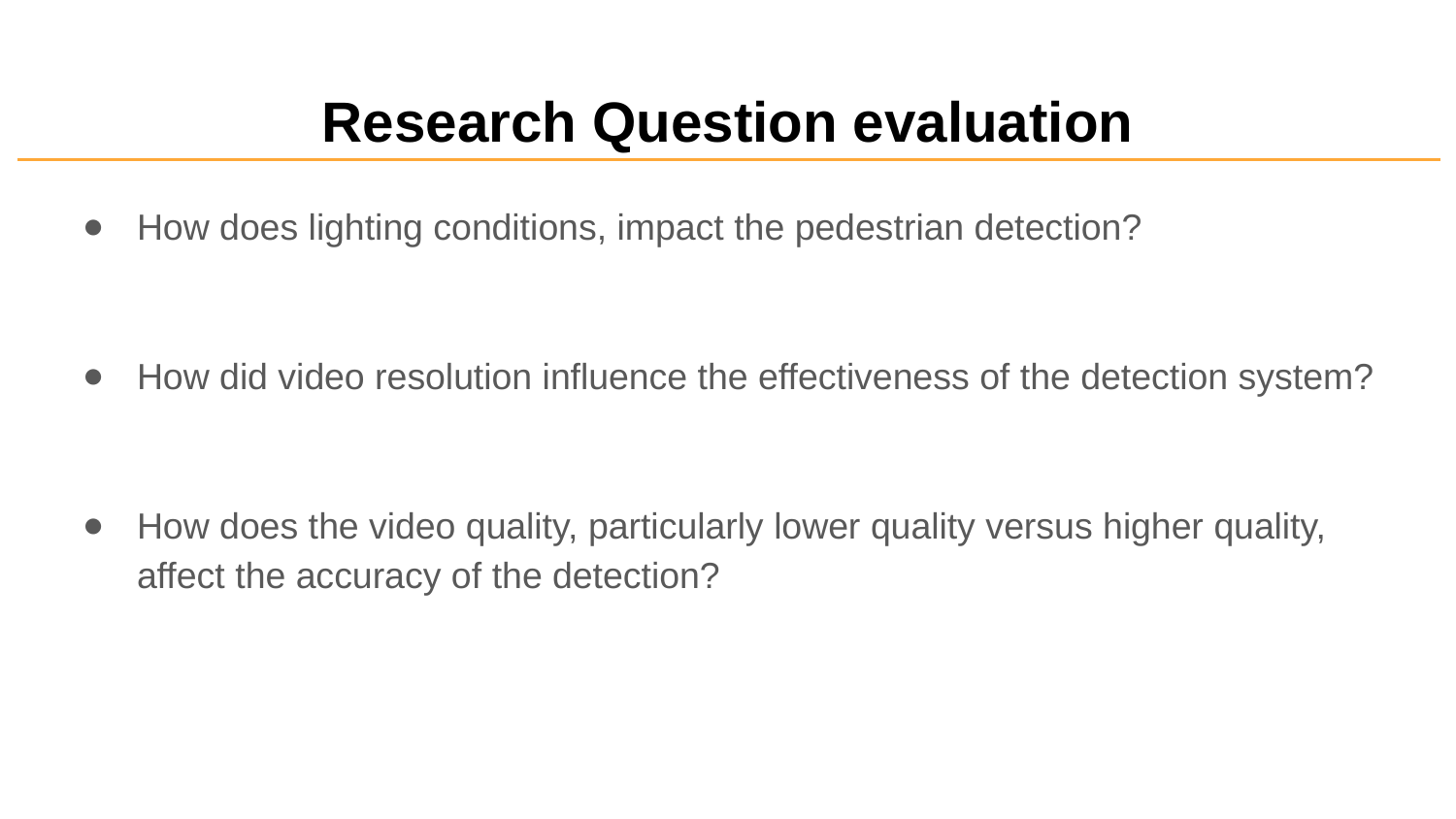

# Research Question evaluation
How does lighting conditions, impact the pedestrian detection?

How did video resolution influence the effectiveness of the detection system?

How does the video quality, particularly lower quality versus higher quality, affect the accuracy of the detection?